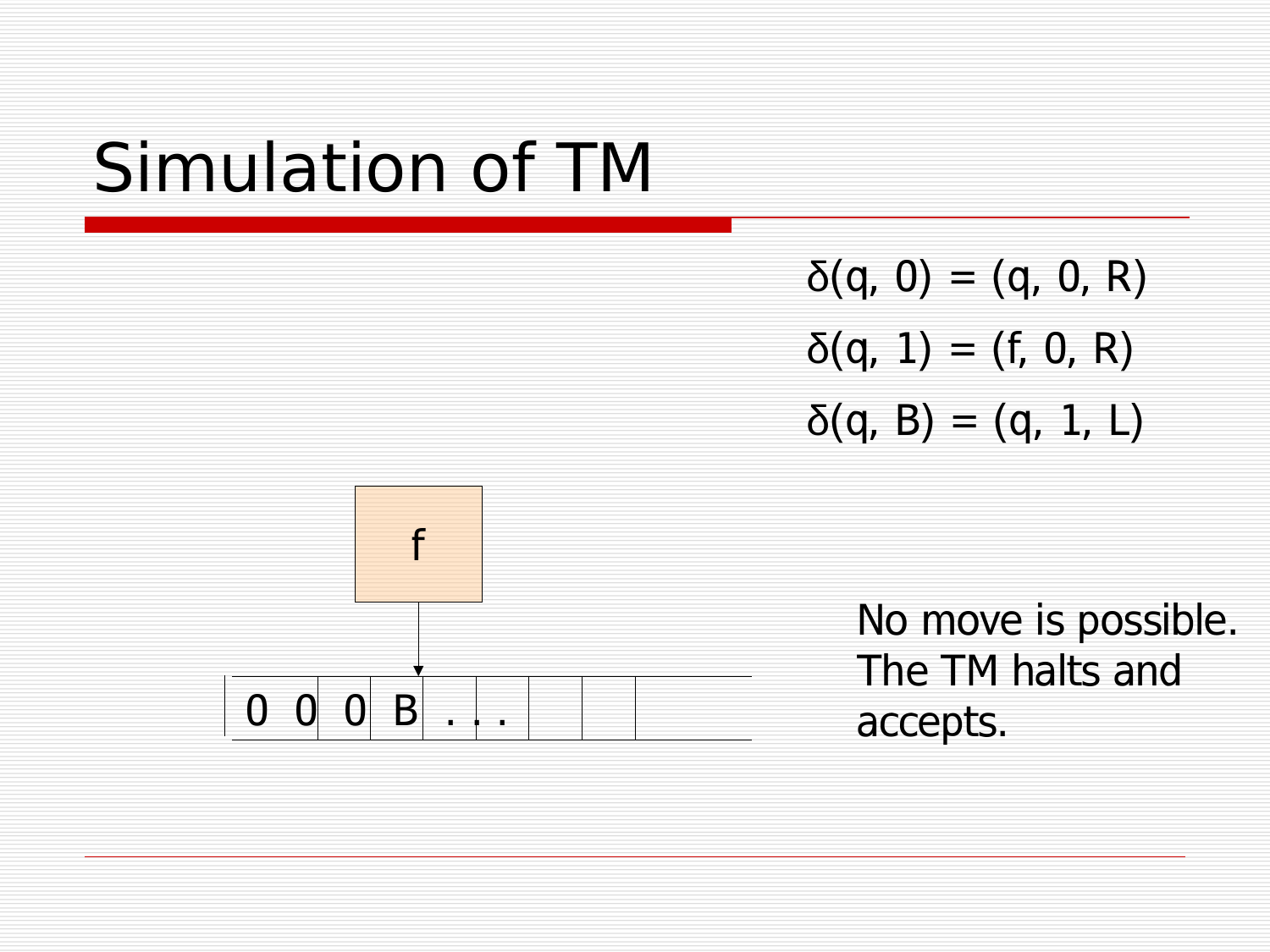

# Simulation of TM
δ(q, 0) = (q, 0, R)
δ(q, 1) = (f, 0, R)
δ(q, B) = (q, 1, L)
f
No move is possible.
The TM halts and
accepts.
0  0  0  B  . . .